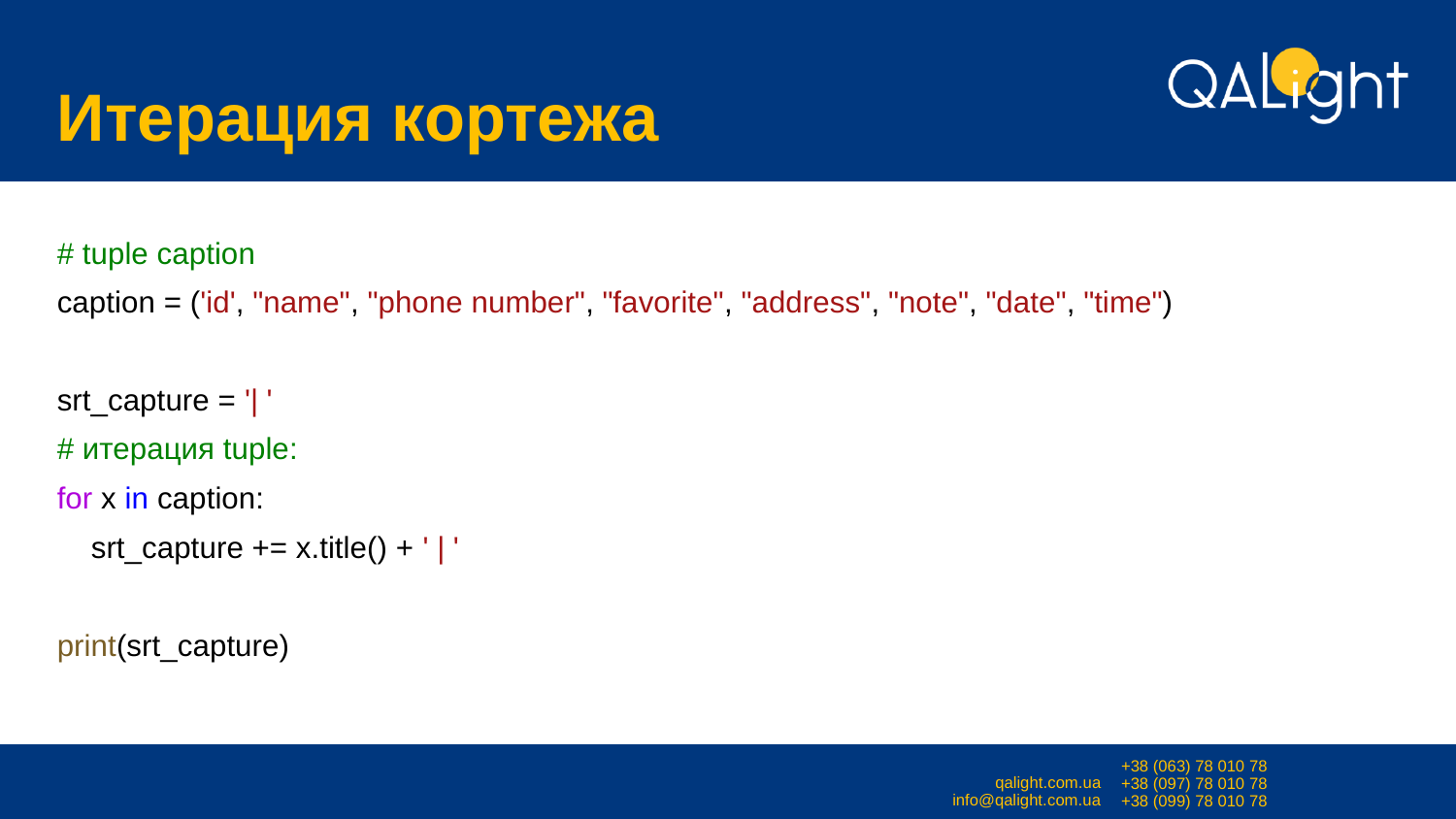

# Итерация кортежа
# tuple caption
caption = ('id', "name", "phone number", "favorite", "address", "note", "date", "time")

srt_capture = '| '
# итерация tuple:
for x in caption:
    srt_capture += x.title() + ' | '

print(srt_capture)